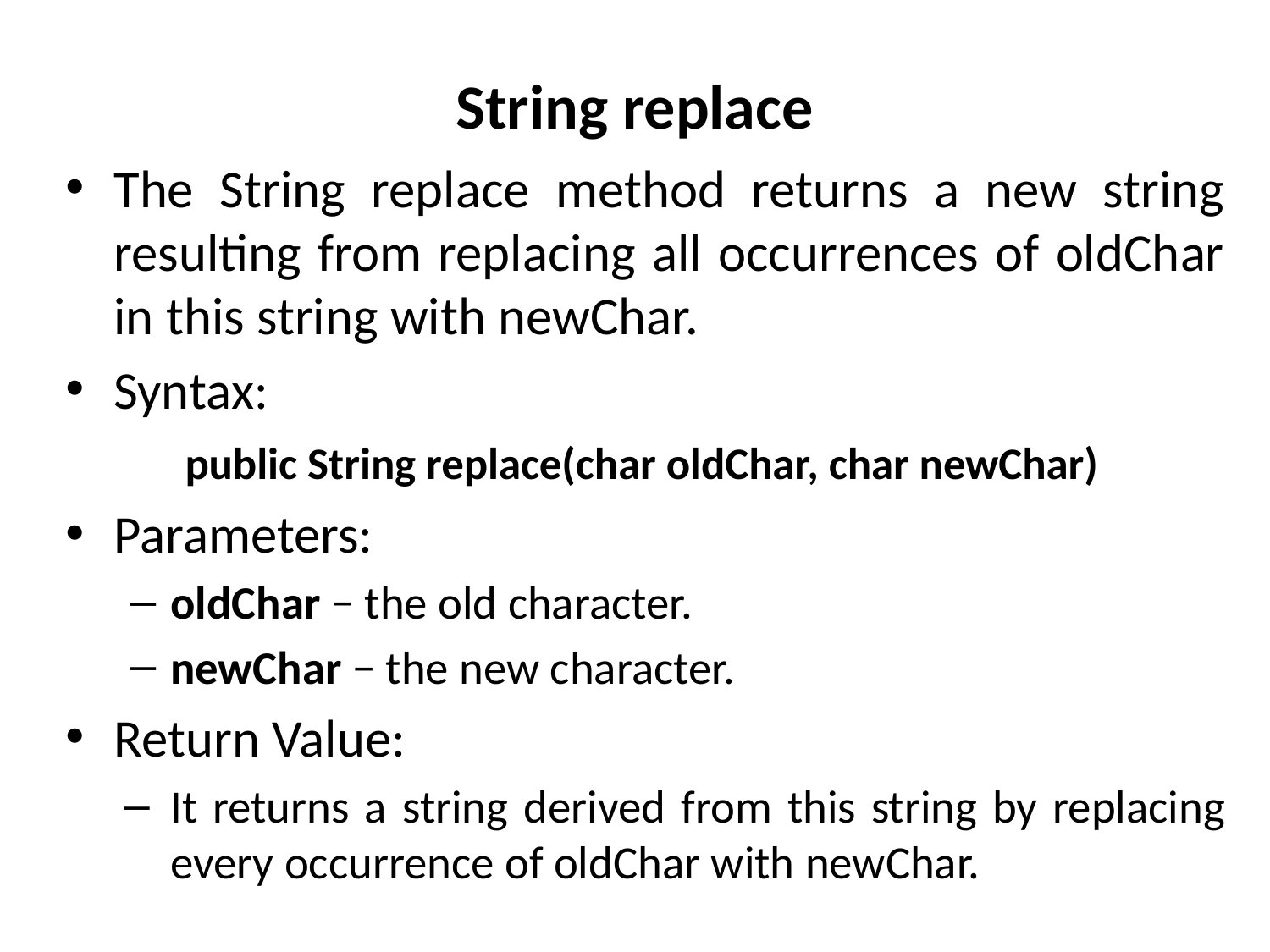

# String replace
The String replace method returns a new string resulting from replacing all occurrences of oldChar in this string with newChar.
Syntax:
	public String replace(char oldChar, char newChar)
Parameters:
oldChar − the old character.
newChar − the new character.
Return Value:
It returns a string derived from this string by replacing every occurrence of oldChar with newChar.